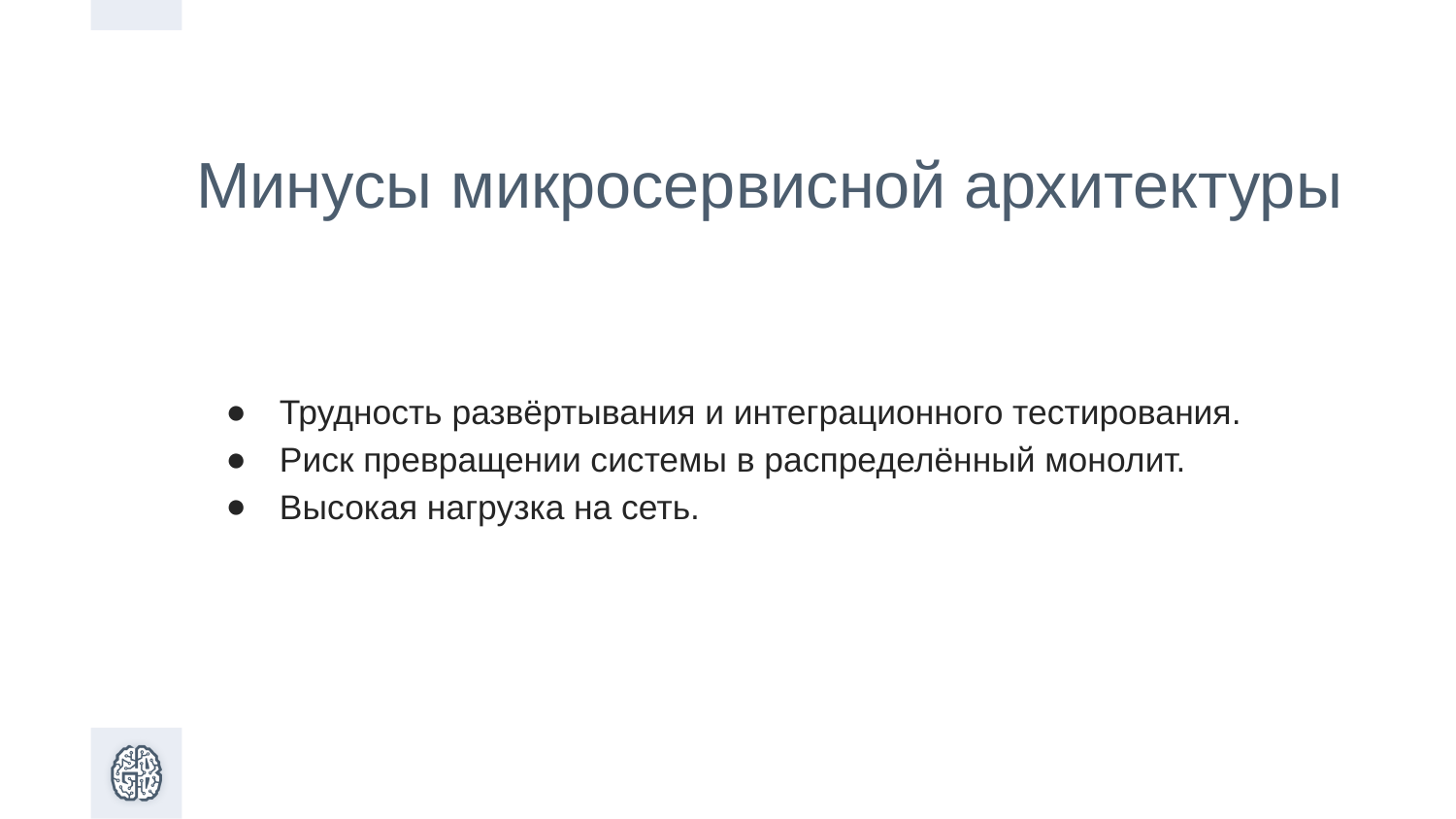

Минусы микросервисной архитектуры

Трудность развёртывания и интеграционного тестирования.
Риск превращении системы в распределённый монолит.
Высокая нагрузка на сеть.